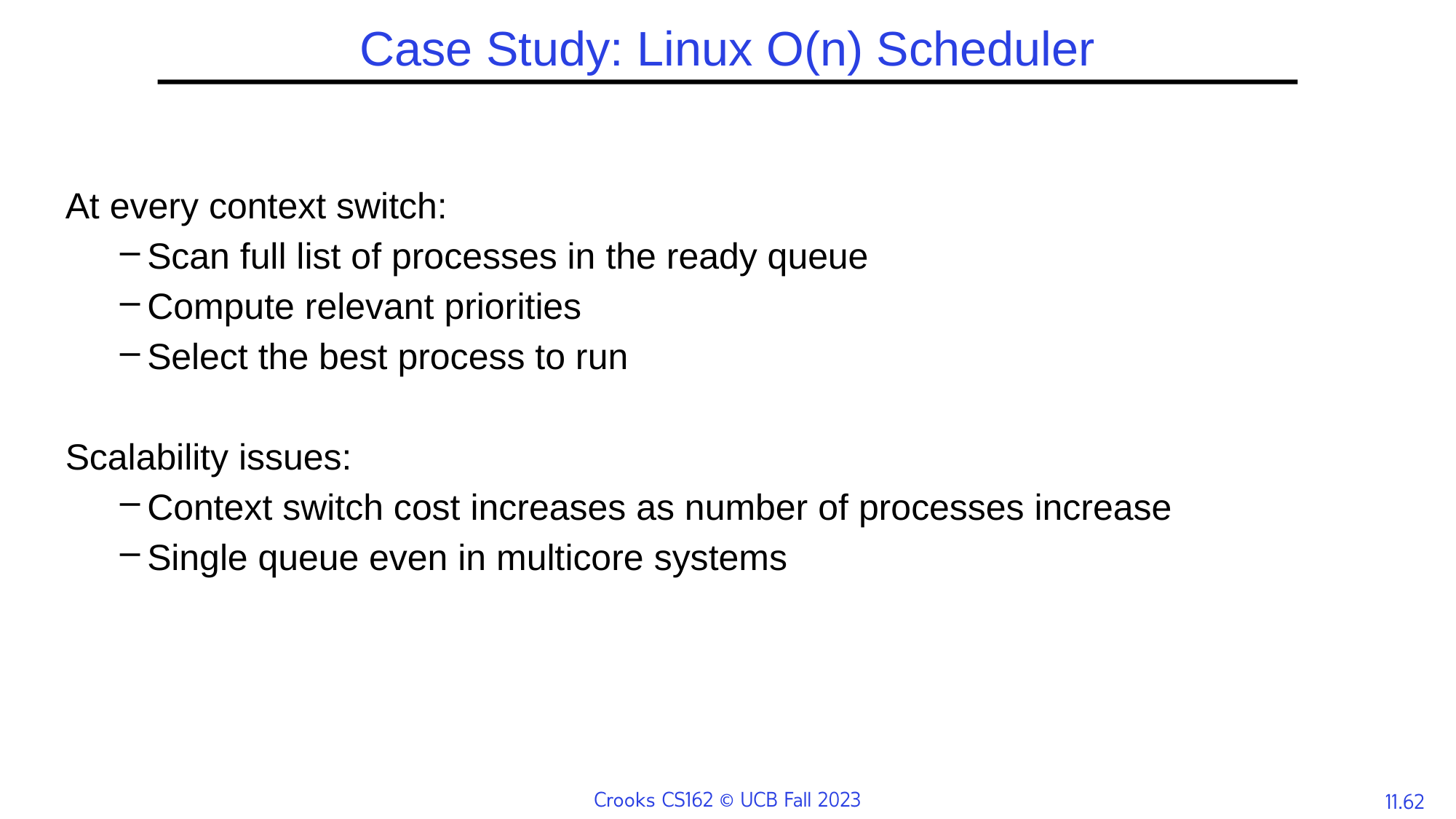

# Case Study: Linux O(n) Scheduler
At every context switch:
Scan full list of processes in the ready queue
Compute relevant priorities
Select the best process to run

Scalability issues:
Context switch cost increases as number of processes increase
Single queue even in multicore systems